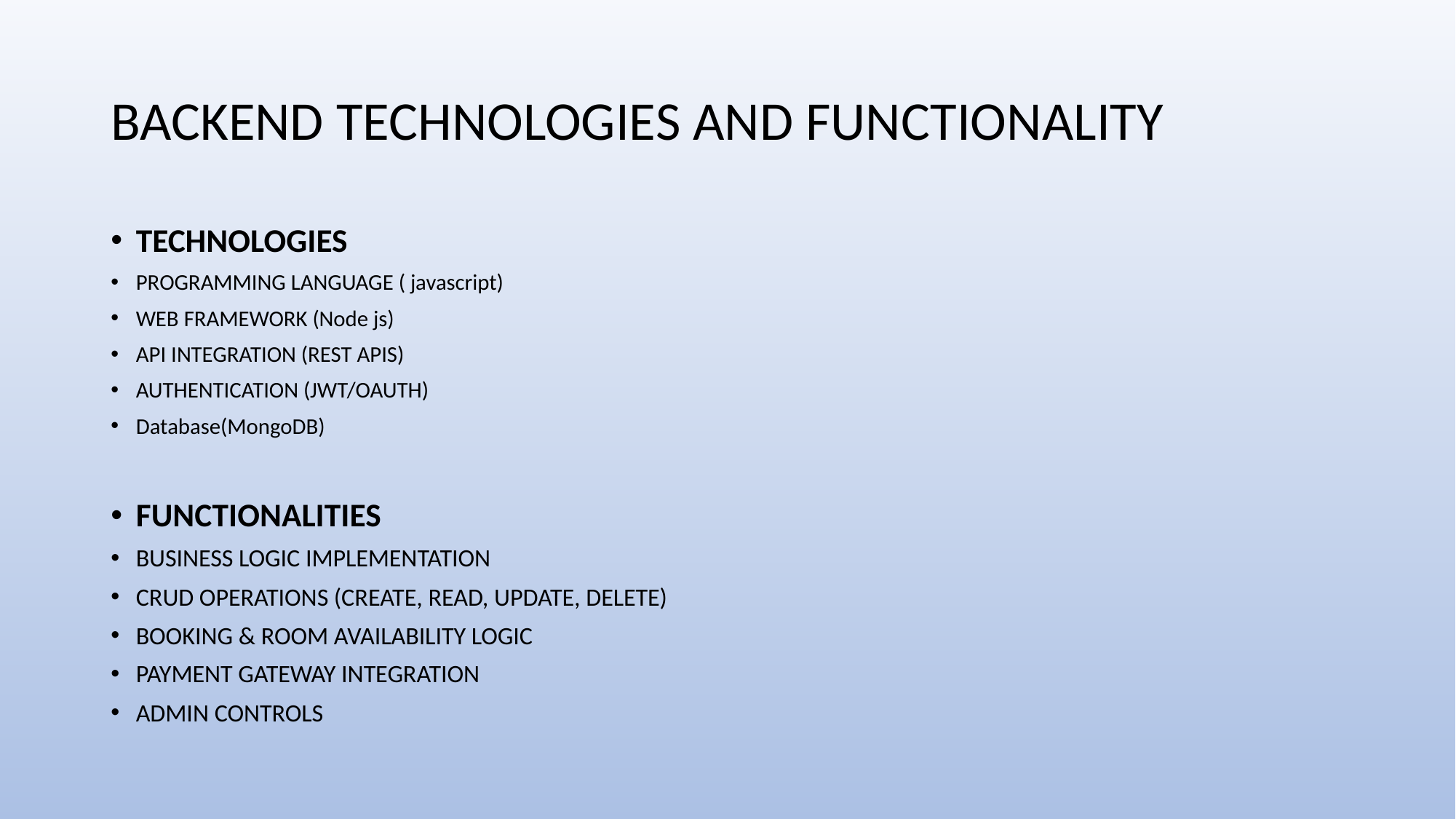

# BACKEND TECHNOLOGIES AND FUNCTIONALITY
TECHNOLOGIES
PROGRAMMING LANGUAGE ( javascript)
WEB FRAMEWORK (Node js)
API INTEGRATION (REST APIS)
AUTHENTICATION (JWT/OAUTH)
Database(MongoDB)

FUNCTIONALITIES
BUSINESS LOGIC IMPLEMENTATION
CRUD OPERATIONS (CREATE, READ, UPDATE, DELETE)
BOOKING & ROOM AVAILABILITY LOGIC
PAYMENT GATEWAY INTEGRATION
ADMIN CONTROLS